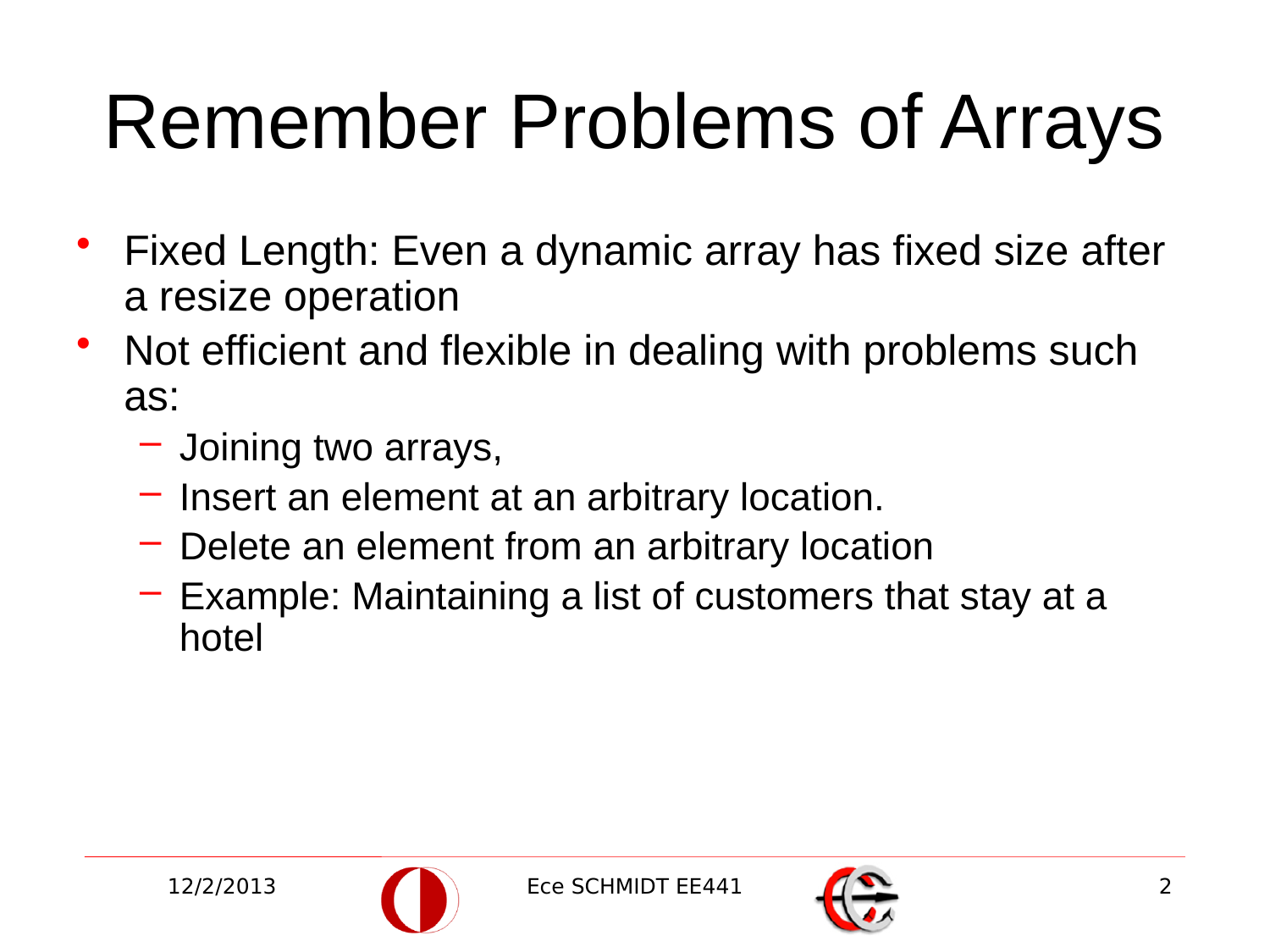

# Remember Problems of Arrays
Fixed Length: Even a dynamic array has fixed size after a resize operation
Not efficient and flexible in dealing with problems such as:
Joining two arrays,
Insert an element at an arbitrary location.
Delete an element from an arbitrary location
Example: Maintaining a list of customers that stay at a hotel
12/2/2013
Ece SCHMIDT EE441
2